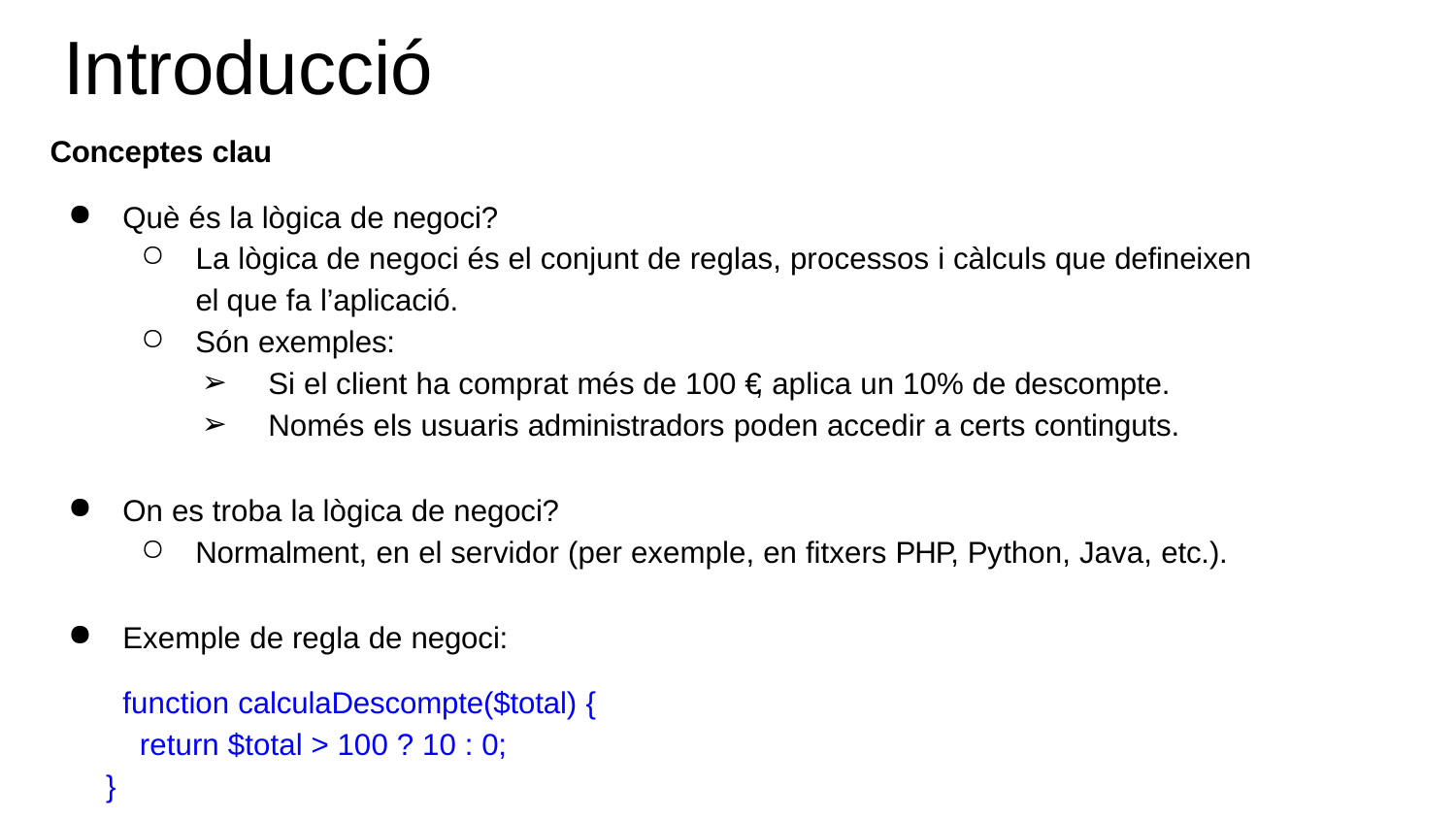

# Introducció
Conceptes clau
Què és la lògica de negoci?
La lògica de negoci és el conjunt de reglas, processos i càlculs que defineixen el que fa l’aplicació.
Són exemples:
Si el client ha comprat més de 100 €, aplica un 10% de descompte.
Només els usuaris administradors poden accedir a certs continguts.

On es troba la lògica de negoci?
Normalment, en el servidor (per exemple, en fitxers PHP, Python, Java, etc.).

Exemple de regla de negoci:
function calculaDescompte($total) { return $total > 100 ? 10 : 0;
}